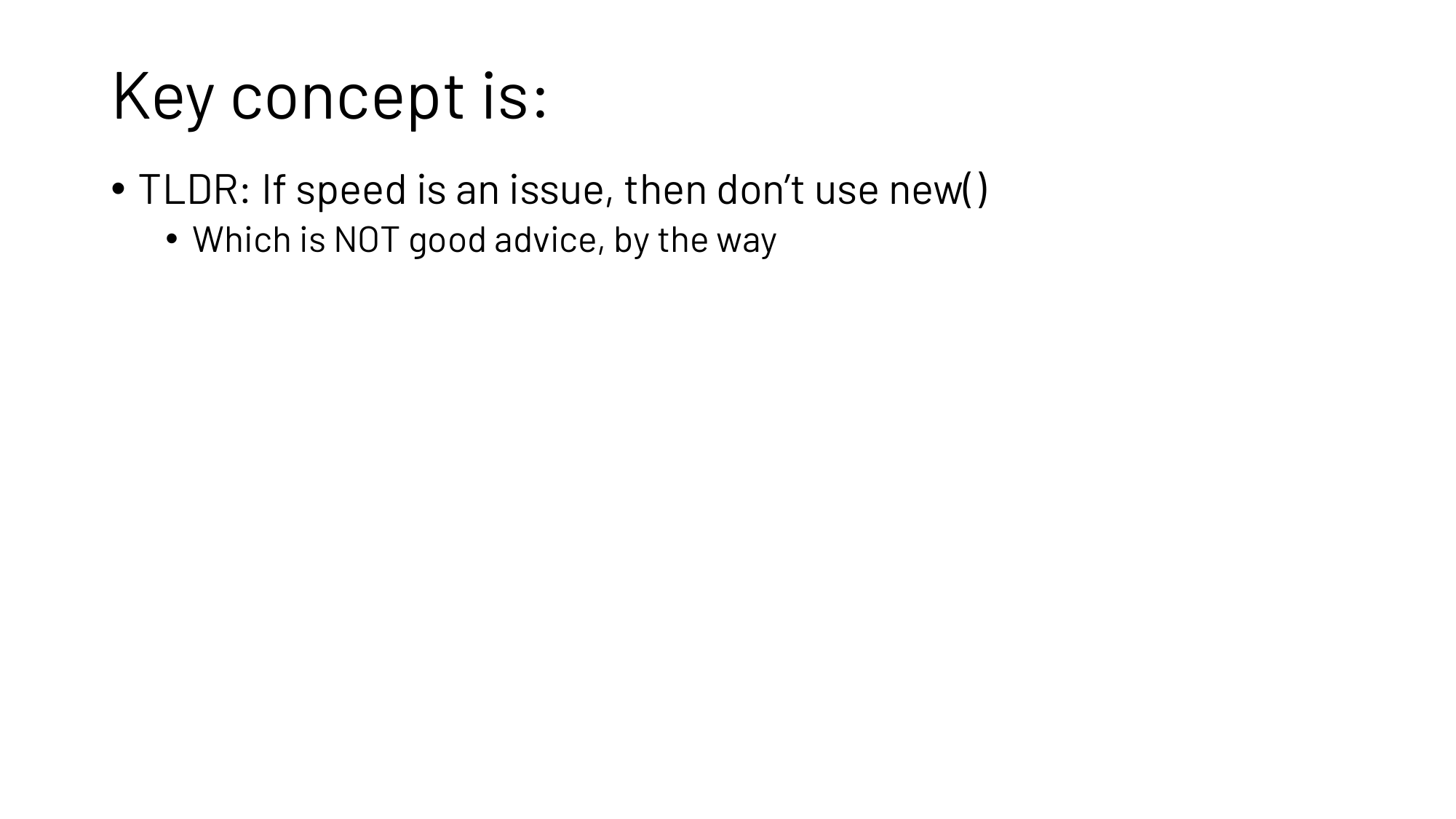

# Key concept is:
TLDR: If speed is an issue, then don’t use new()
Which is NOT good advice, by the way